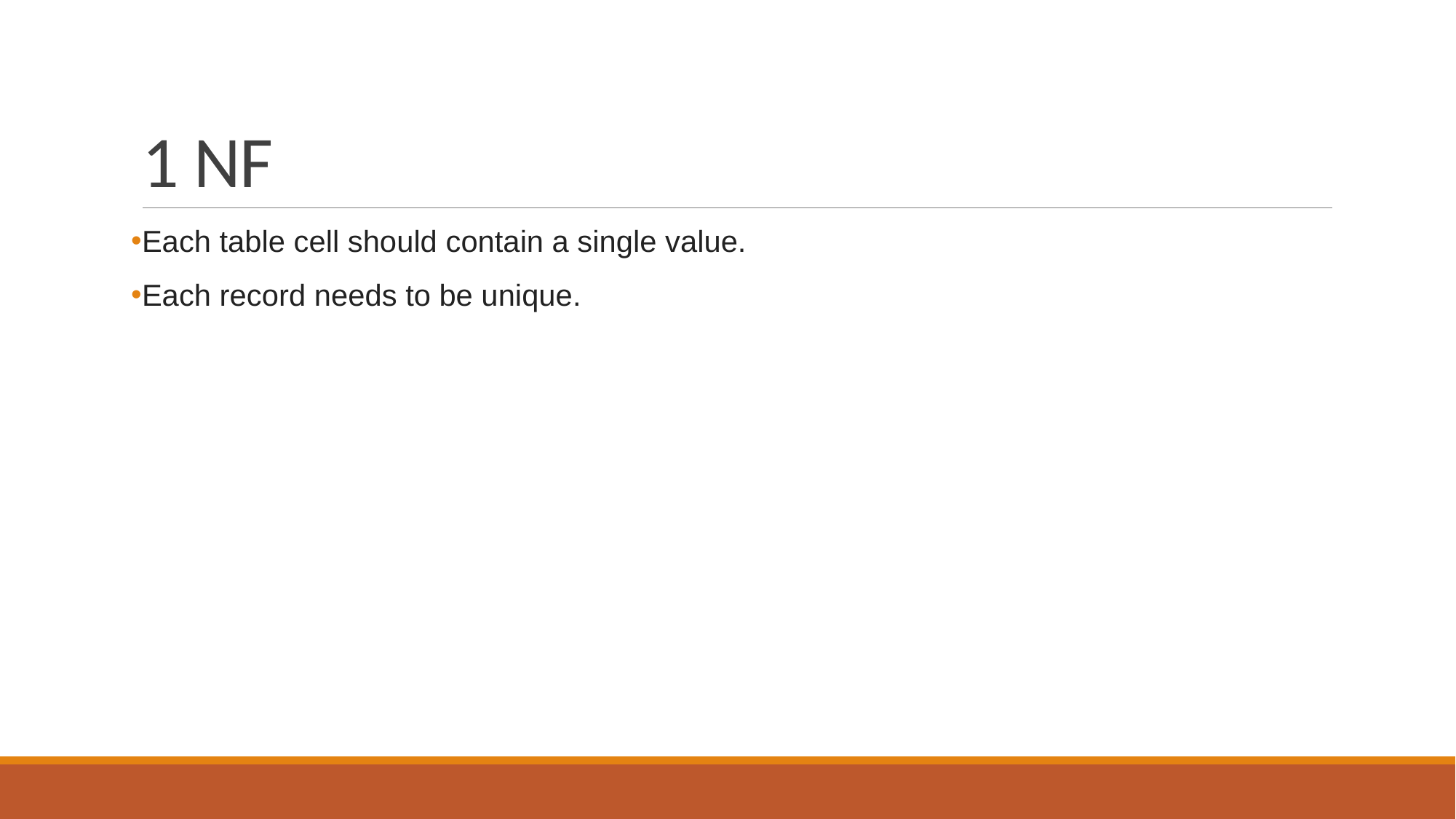

# 1 NF
Each table cell should contain a single value.
Each record needs to be unique.